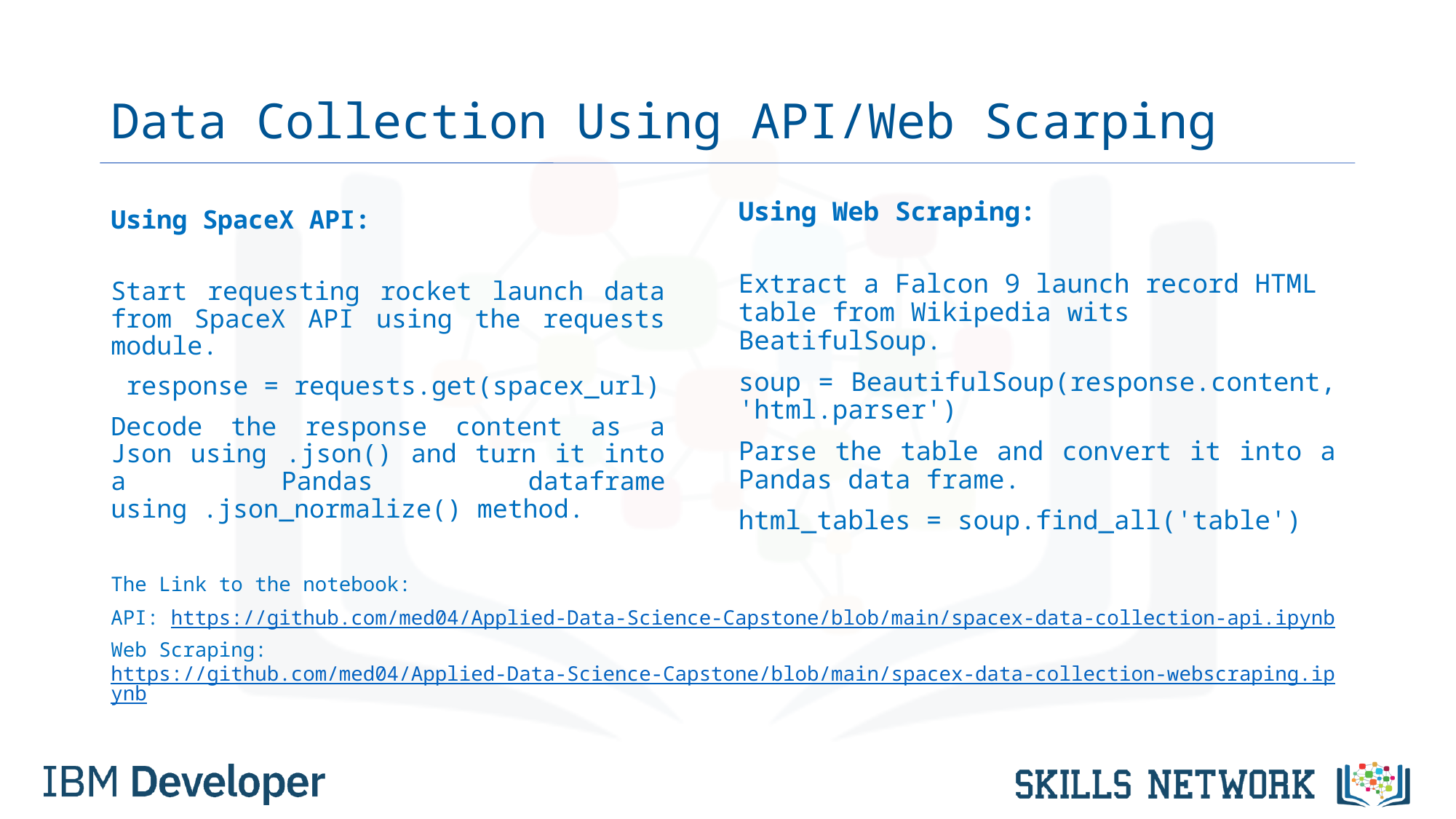

# Data Collection Using API/Web Scarping
Using Web Scraping:
Extract a Falcon 9 launch record HTML table from Wikipedia wits BeatifulSoup.
soup = BeautifulSoup(response.content, 'html.parser')
Parse the table and convert it into a Pandas data frame.
html_tables = soup.find_all('table')
Using SpaceX API:
Start requesting rocket launch data from SpaceX API using the requests module.
 response = requests.get(spacex_url)
Decode the response content as a Json using .json() and turn it into a Pandas dataframe using .json_normalize() method.
The Link to the notebook:
API: https://github.com/med04/Applied-Data-Science-Capstone/blob/main/spacex-data-collection-api.ipynb
Web Scraping: https://github.com/med04/Applied-Data-Science-Capstone/blob/main/spacex-data-collection-webscraping.ipynb